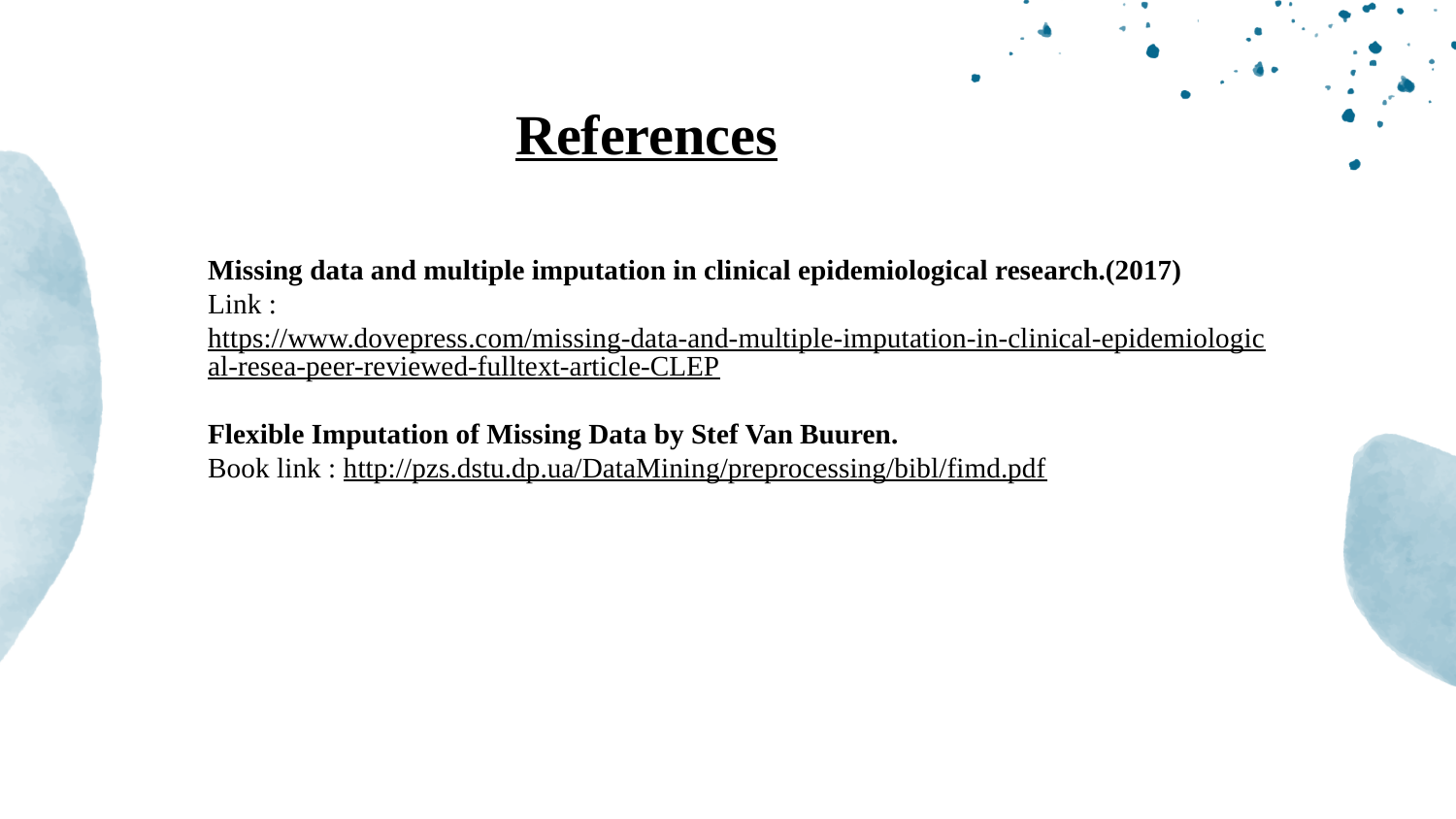

References
Missing data and multiple imputation in clinical epidemiological research.(2017)
Link : https://www.dovepress.com/missing-data-and-multiple-imputation-in-clinical-epidemiological-resea-peer-reviewed-fulltext-article-CLEP

Flexible Imputation of Missing Data by Stef Van Buuren.
Book link : http://pzs.dstu.dp.ua/DataMining/preprocessing/bibl/fimd.pdf